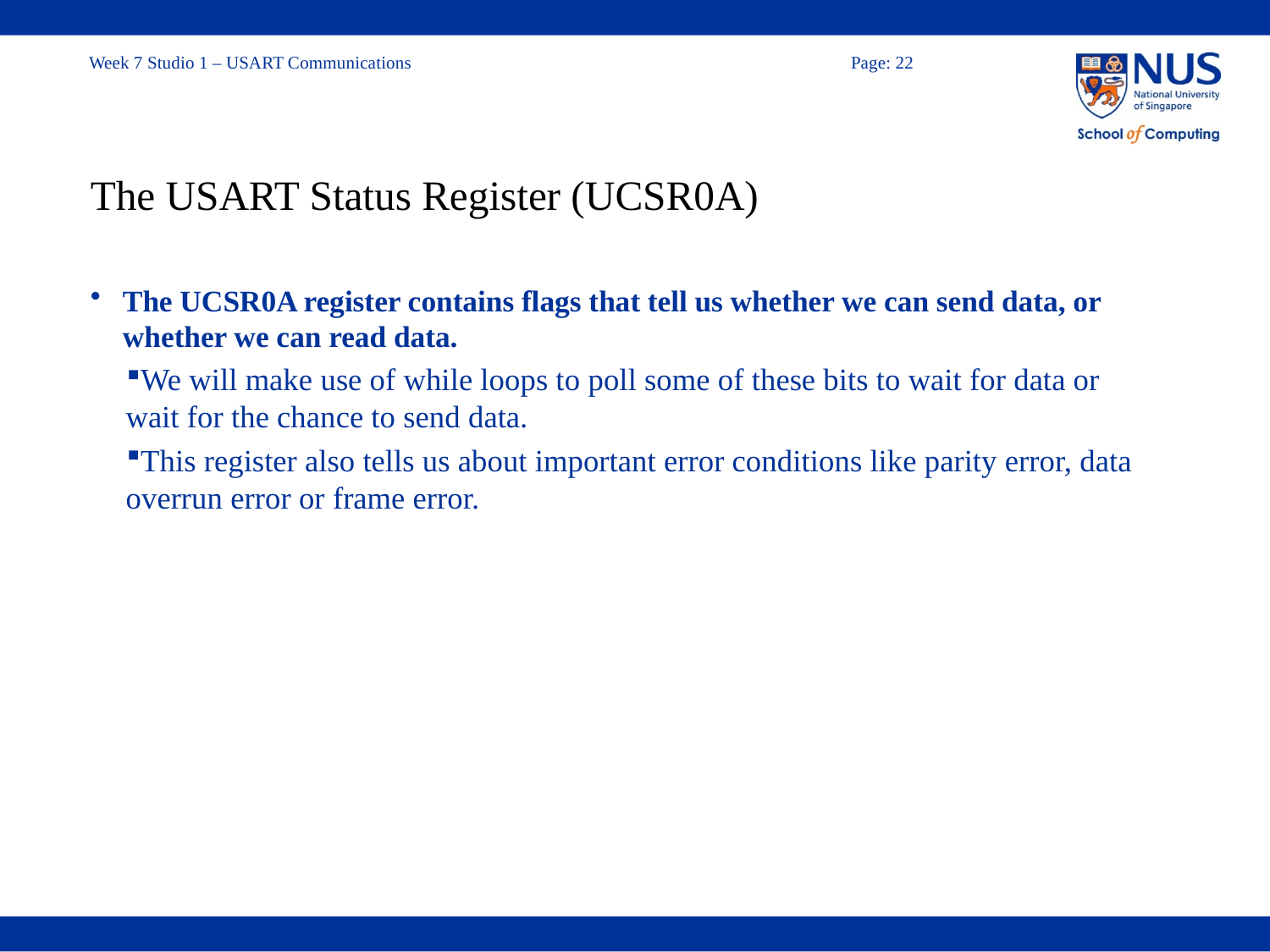

# The USART Status Register (UCSR0A)
The UCSR0A register contains flags that tell us whether we can send data, or whether we can read data.
We will make use of while loops to poll some of these bits to wait for data or wait for the chance to send data.
This register also tells us about important error conditions like parity error, data overrun error or frame error.